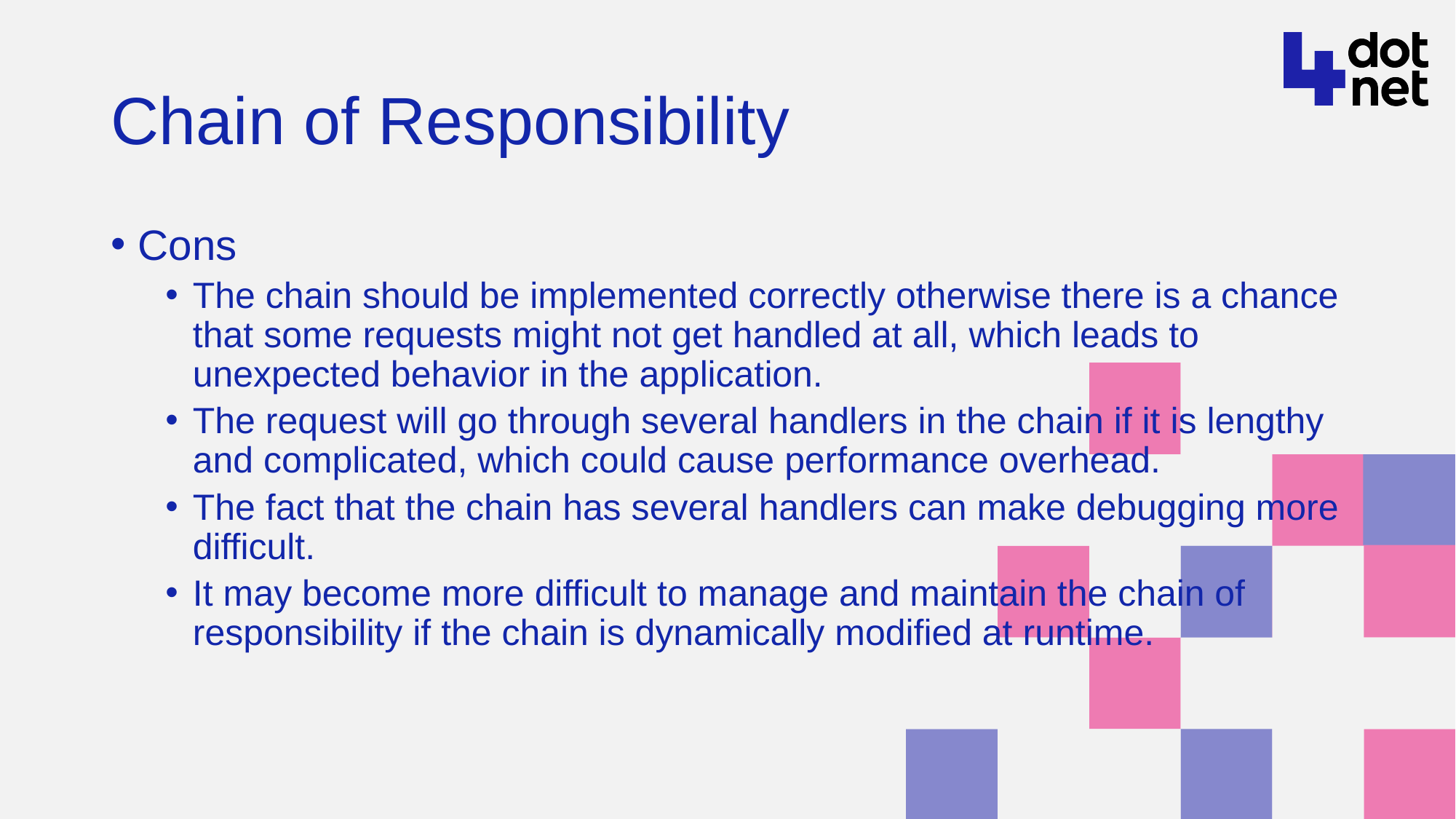

# Chain of Responsibility
Cons
The chain should be implemented correctly otherwise there is a chance that some requests might not get handled at all, which leads to unexpected behavior in the application.
The request will go through several handlers in the chain if it is lengthy and complicated, which could cause performance overhead.
The fact that the chain has several handlers can make debugging more difficult.
It may become more difficult to manage and maintain the chain of responsibility if the chain is dynamically modified at runtime.